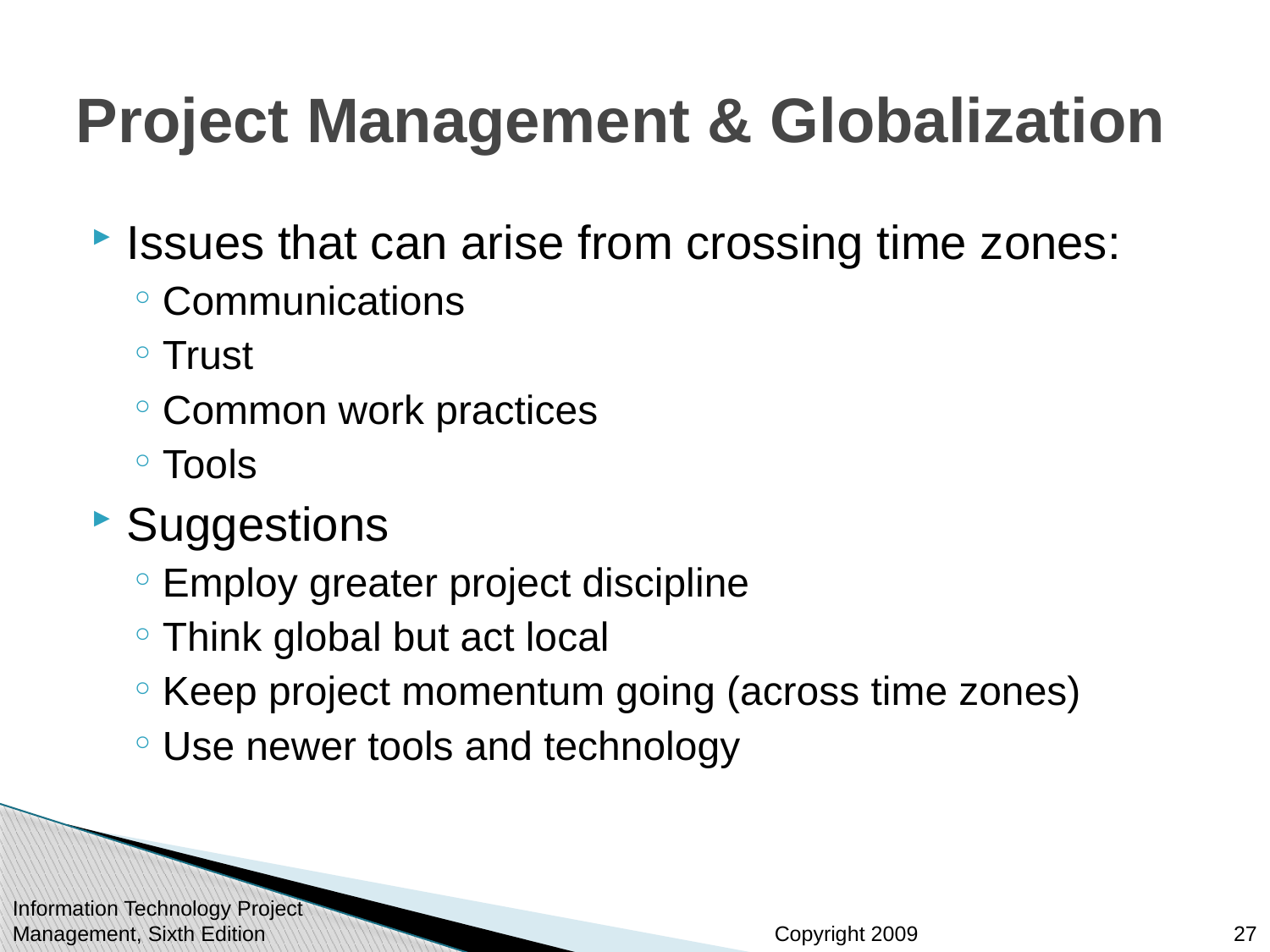

# Project Management & Globalization
Issues that can arise from crossing time zones:
Communications
Trust
Common work practices
Tools
Suggestions
Employ greater project discipline
Think global but act local
Keep project momentum going (across time zones)
Use newer tools and technology

Information Technology Project Management, Sixth Edition
27